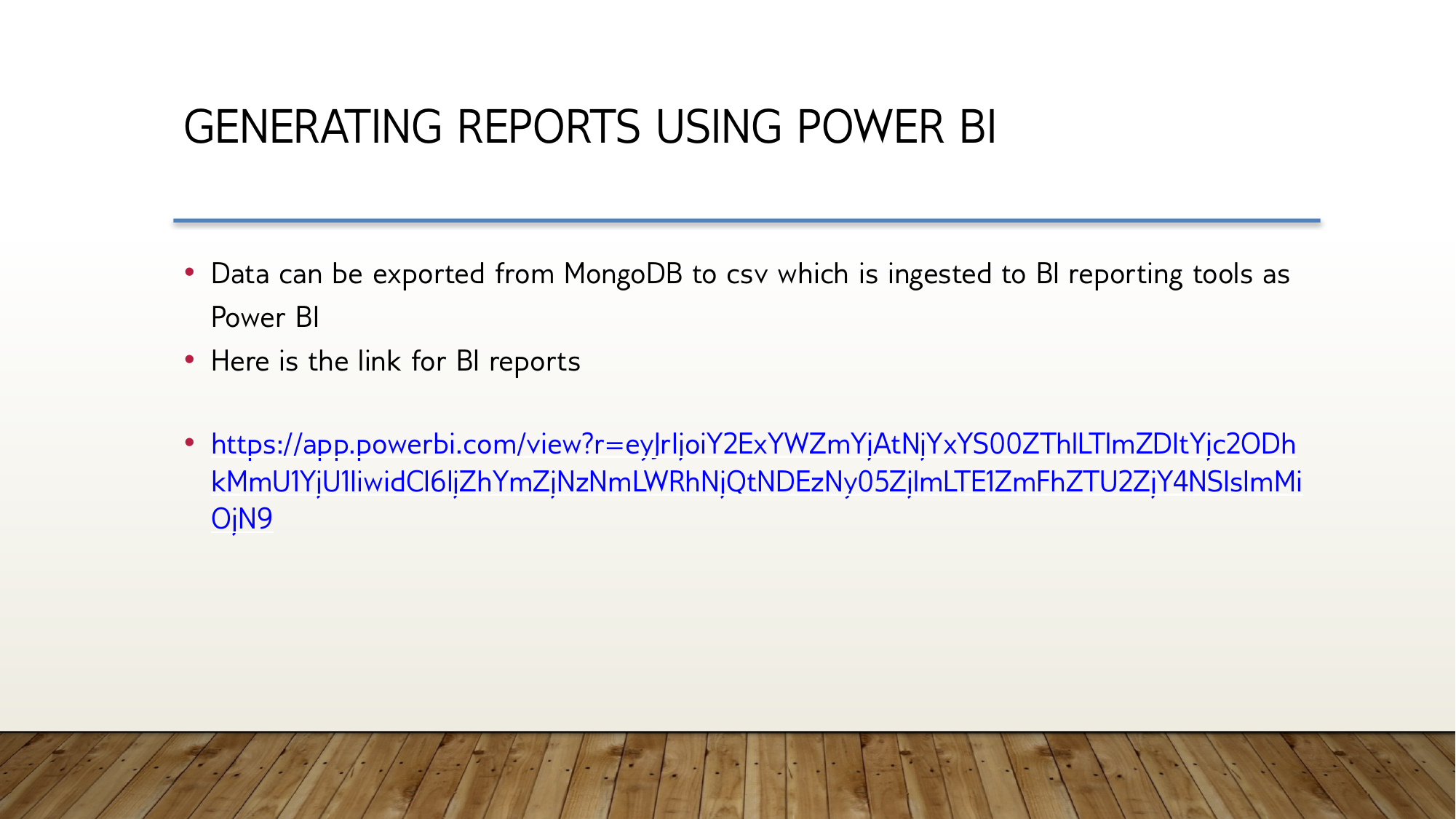

Generating reports using Power BI
Data can be exported from MongoDB to csv which is ingested to BI reporting tools as Power BI
Here is the link for BI reports

https://app.powerbi.com/view?r=eyJrIjoiY2ExYWZmYjAtNjYxYS00ZThlLTlmZDItYjc2ODhkMmU1YjU1IiwidCI6IjZhYmZjNzNmLWRhNjQtNDEzNy05ZjlmLTE1ZmFhZTU2ZjY4NSIsImMiOjN9